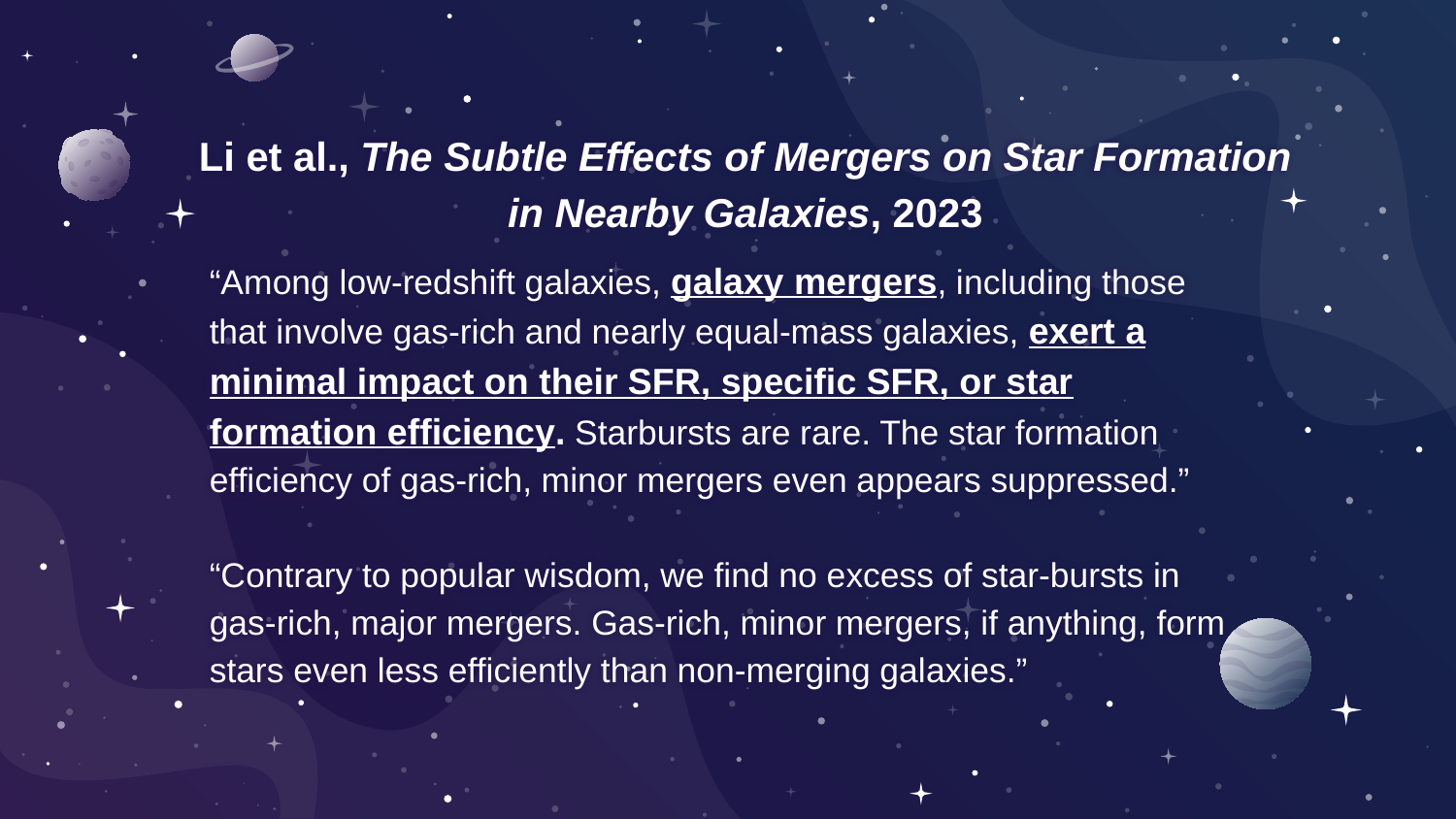

# Li et al., The Subtle Effects of Mergers on Star Formation in Nearby Galaxies, 2023
“Among low-redshift galaxies, galaxy mergers, including those that involve gas-rich and nearly equal-mass galaxies, exert a minimal impact on their SFR, specific SFR, or star formation efficiency. Starbursts are rare. The star formation efficiency of gas-rich, minor mergers even appears suppressed.”

“Contrary to popular wisdom, we find no excess of star-bursts in gas-rich, major mergers. Gas-rich, minor mergers, if anything, form stars even less efficiently than non-merging galaxies.”